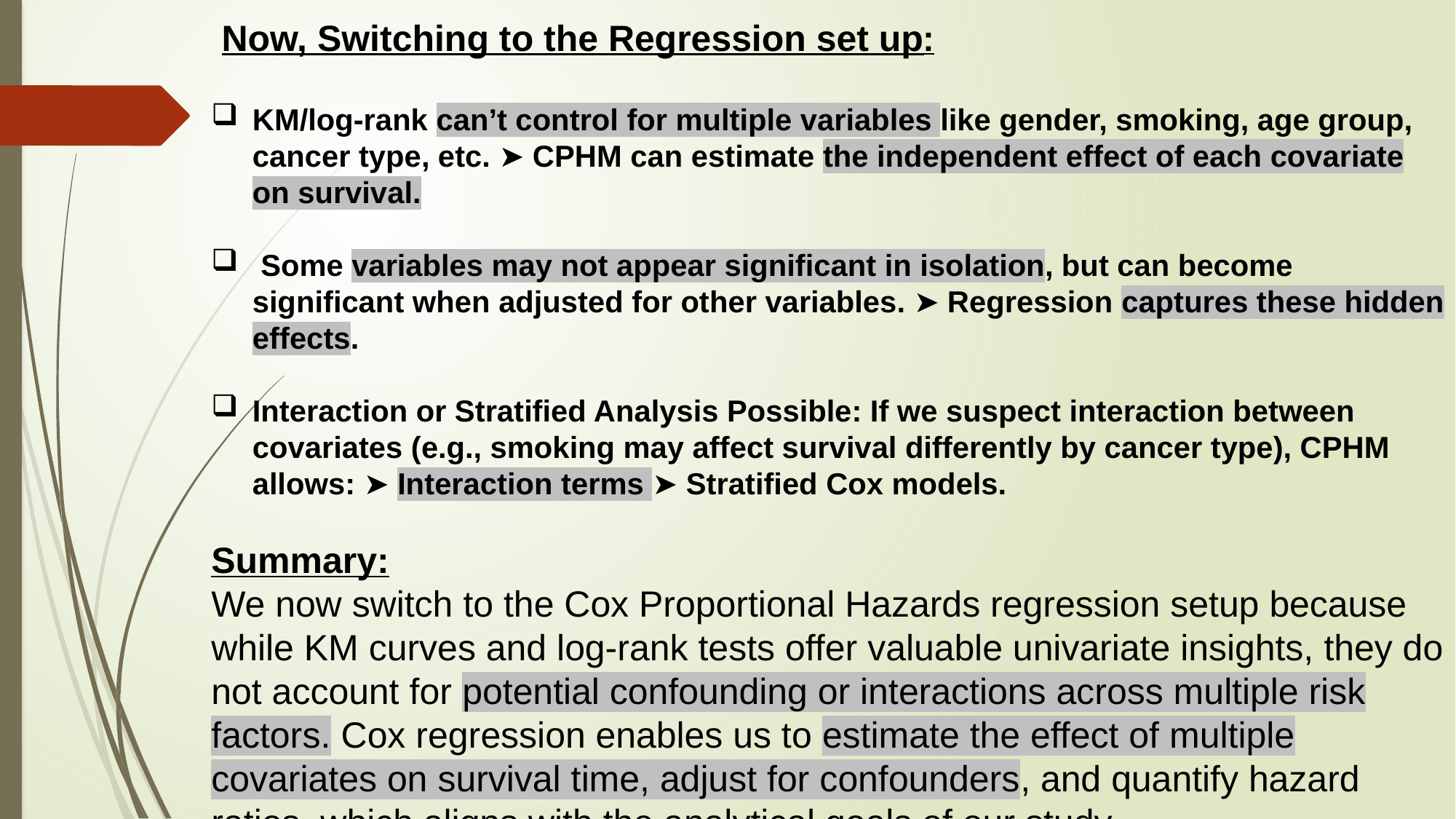

Now, Switching to the Regression set up:
KM/log-rank can’t control for multiple variables like gender, smoking, age group, cancer type, etc. ➤ CPHM can estimate the independent effect of each covariate on survival.

 Some variables may not appear significant in isolation, but can become significant when adjusted for other variables. ➤ Regression captures these hidden effects.

Interaction or Stratified Analysis Possible: If we suspect interaction between covariates (e.g., smoking may affect survival differently by cancer type), CPHM allows: ➤ Interaction terms ➤ Stratified Cox models.

Summary:
We now switch to the Cox Proportional Hazards regression setup because while KM curves and log-rank tests offer valuable univariate insights, they do not account for potential confounding or interactions across multiple risk factors. Cox regression enables us to estimate the effect of multiple covariates on survival time, adjust for confounders, and quantify hazard ratios, which aligns with the analytical goals of our study.